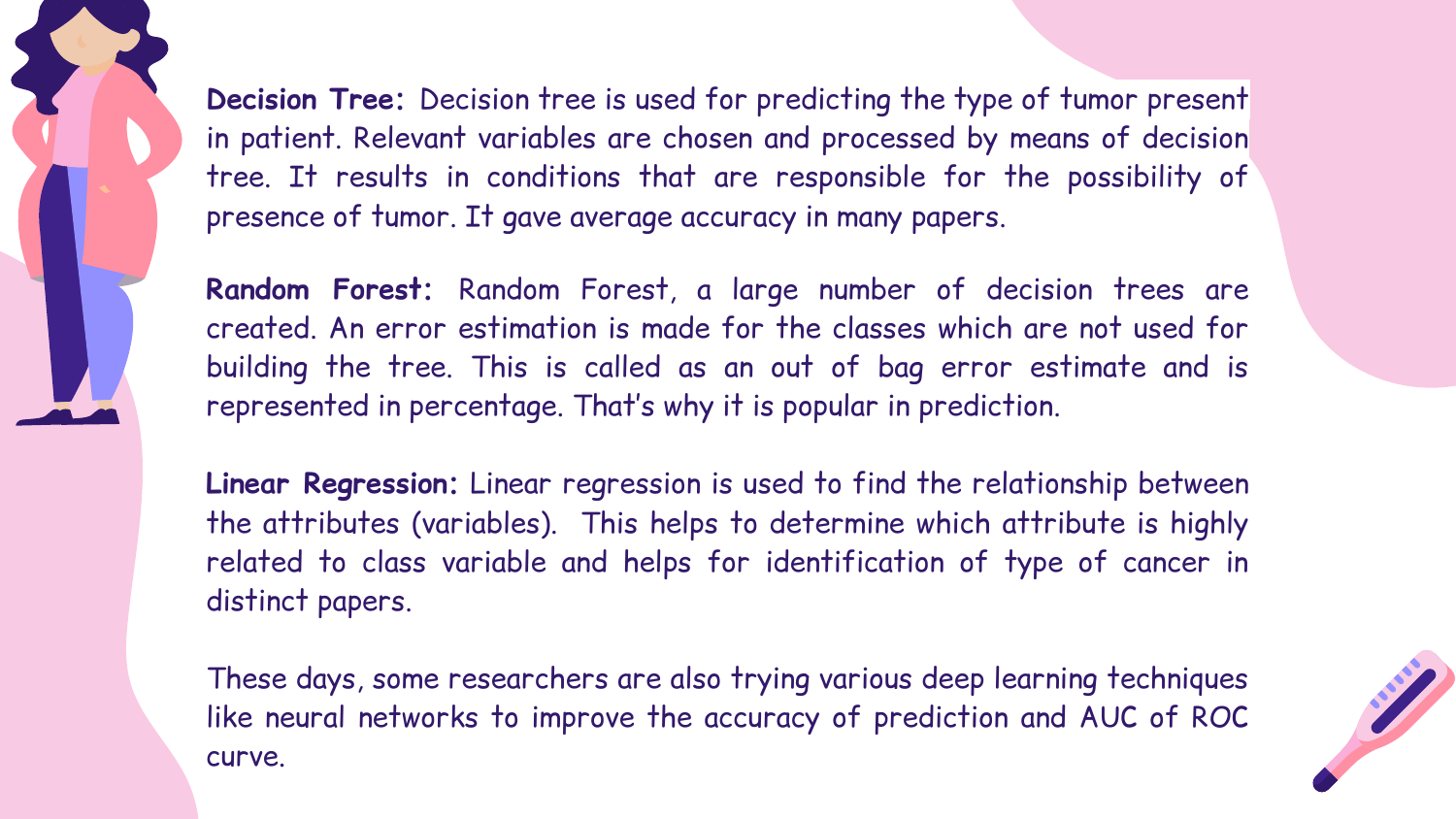

Decision Tree: Decision tree is used for predicting the type of tumor present in patient. Relevant variables are chosen and processed by means of decision tree. It results in conditions that are responsible for the possibility of presence of tumor. It gave average accuracy in many papers.

Random Forest: Random Forest, a large number of decision trees are created. An error estimation is made for the classes which are not used for building the tree. This is called as an out of bag error estimate and is represented in percentage. That’s why it is popular in prediction.

Linear Regression: Linear regression is used to find the relationship between the attributes (variables).  This helps to determine which attribute is highly related to class variable and helps for identification of type of cancer in distinct papers.

These days, some researchers are also trying various deep learning techniques like neural networks to improve the accuracy of prediction and AUC of ROC curve.